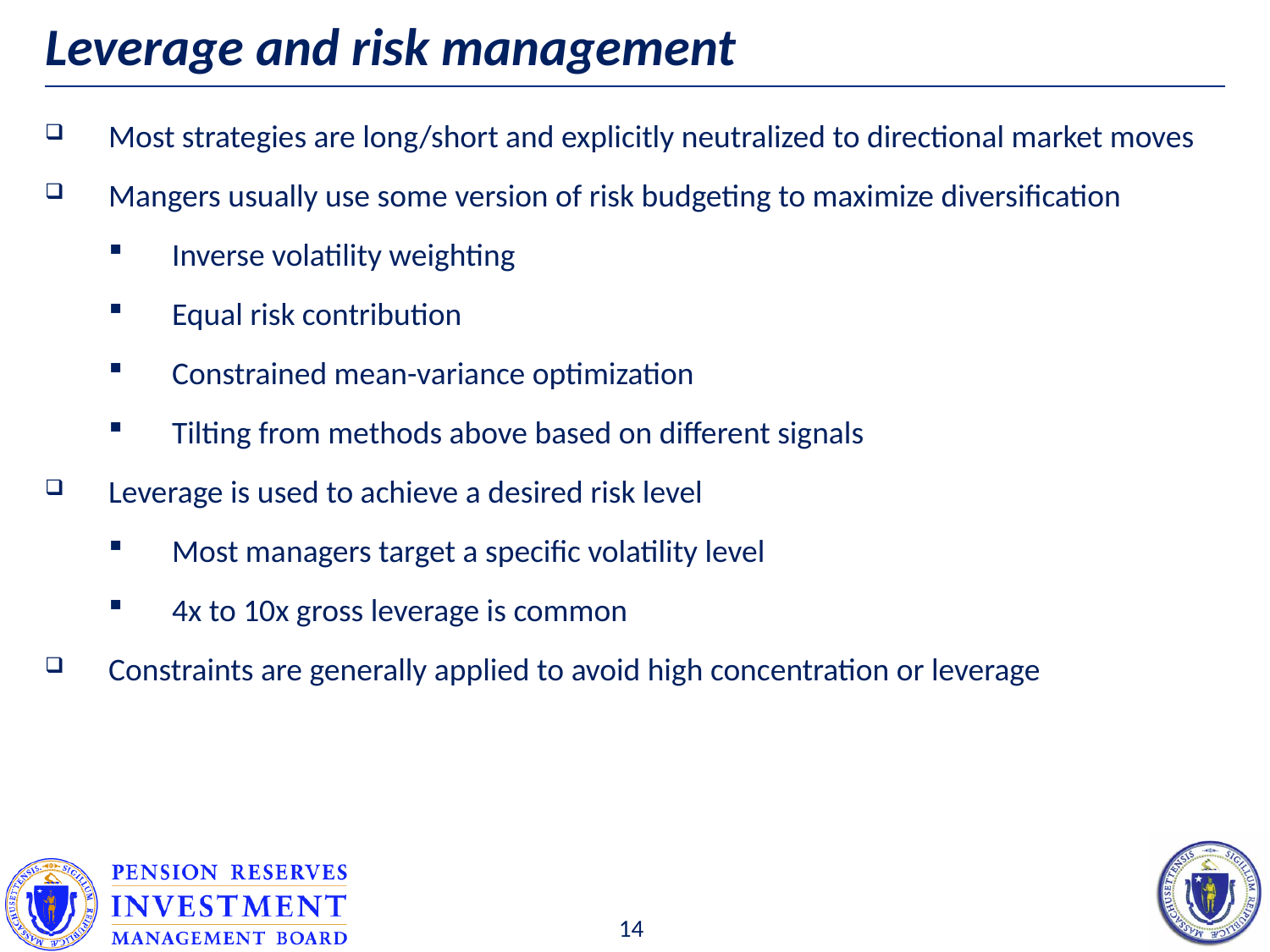

# Leverage and risk management
Most strategies are long/short and explicitly neutralized to directional market moves
Mangers usually use some version of risk budgeting to maximize diversification
Inverse volatility weighting
Equal risk contribution
Constrained mean-variance optimization
Tilting from methods above based on different signals
Leverage is used to achieve a desired risk level
Most managers target a specific volatility level
4x to 10x gross leverage is common
Constraints are generally applied to avoid high concentration or leverage